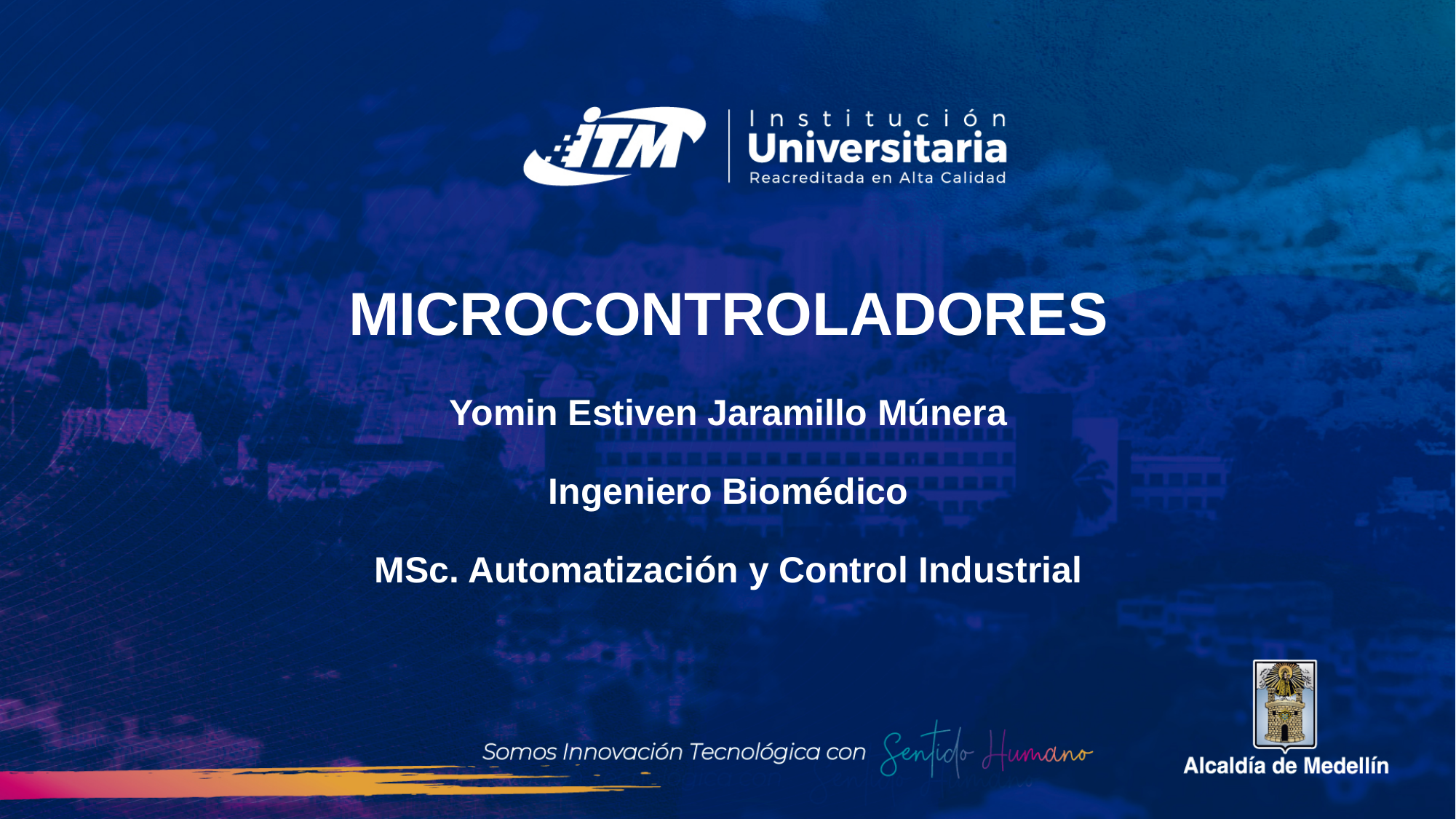

# MICROCONTROLADORES Yomin Estiven Jaramillo Múnera Ingeniero Biomédico MSc. Automatización y Control Industrial